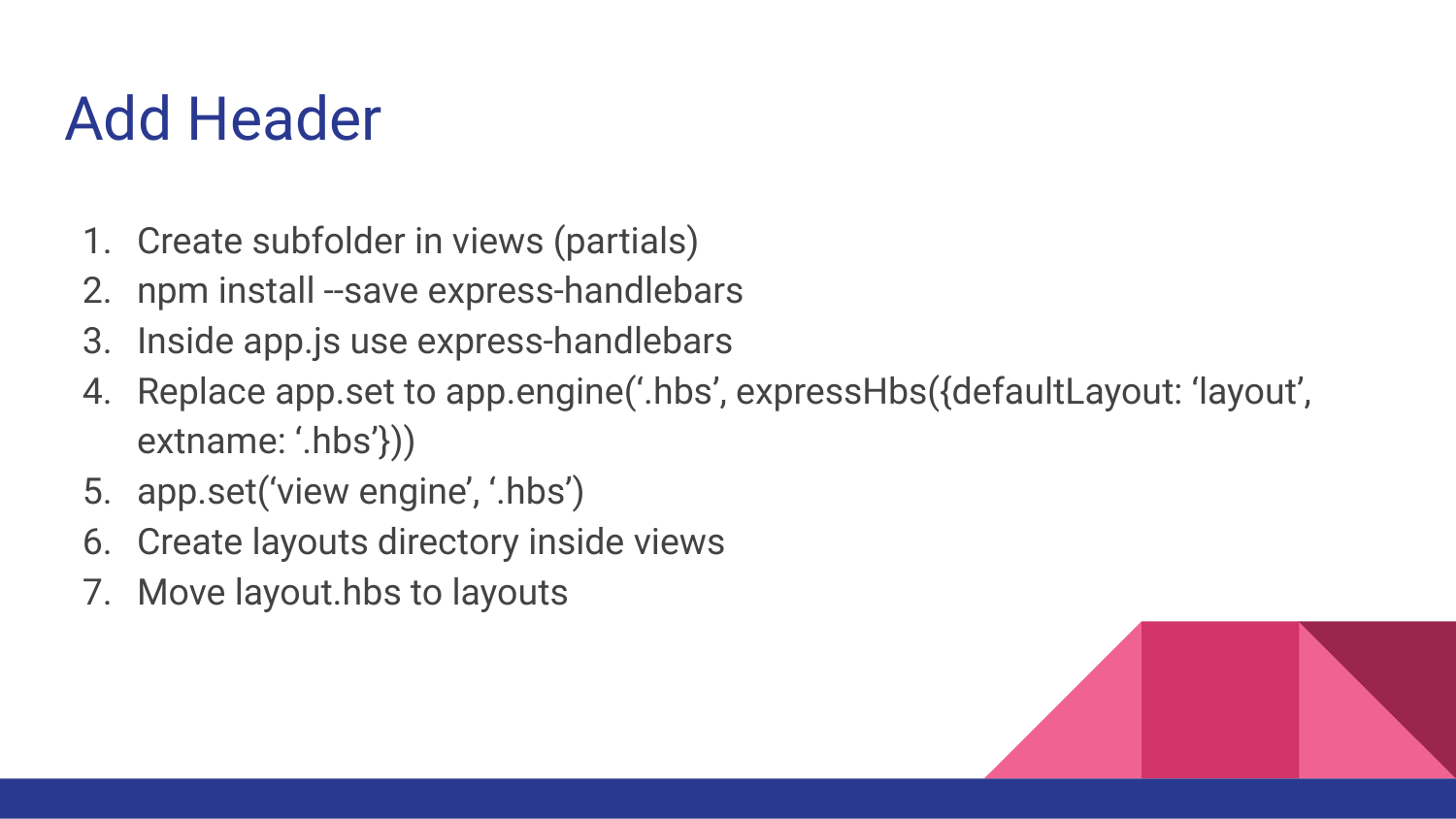

# Add Header
Create subfolder in views (partials)
npm install --save express-handlebars
Inside app.js use express-handlebars
Replace app.set to app.engine(‘.hbs’, expressHbs({defaultLayout: ‘layout’, extname: ‘.hbs’}))
app.set(‘view engine’, ‘.hbs’)
Create layouts directory inside views
Move layout.hbs to layouts